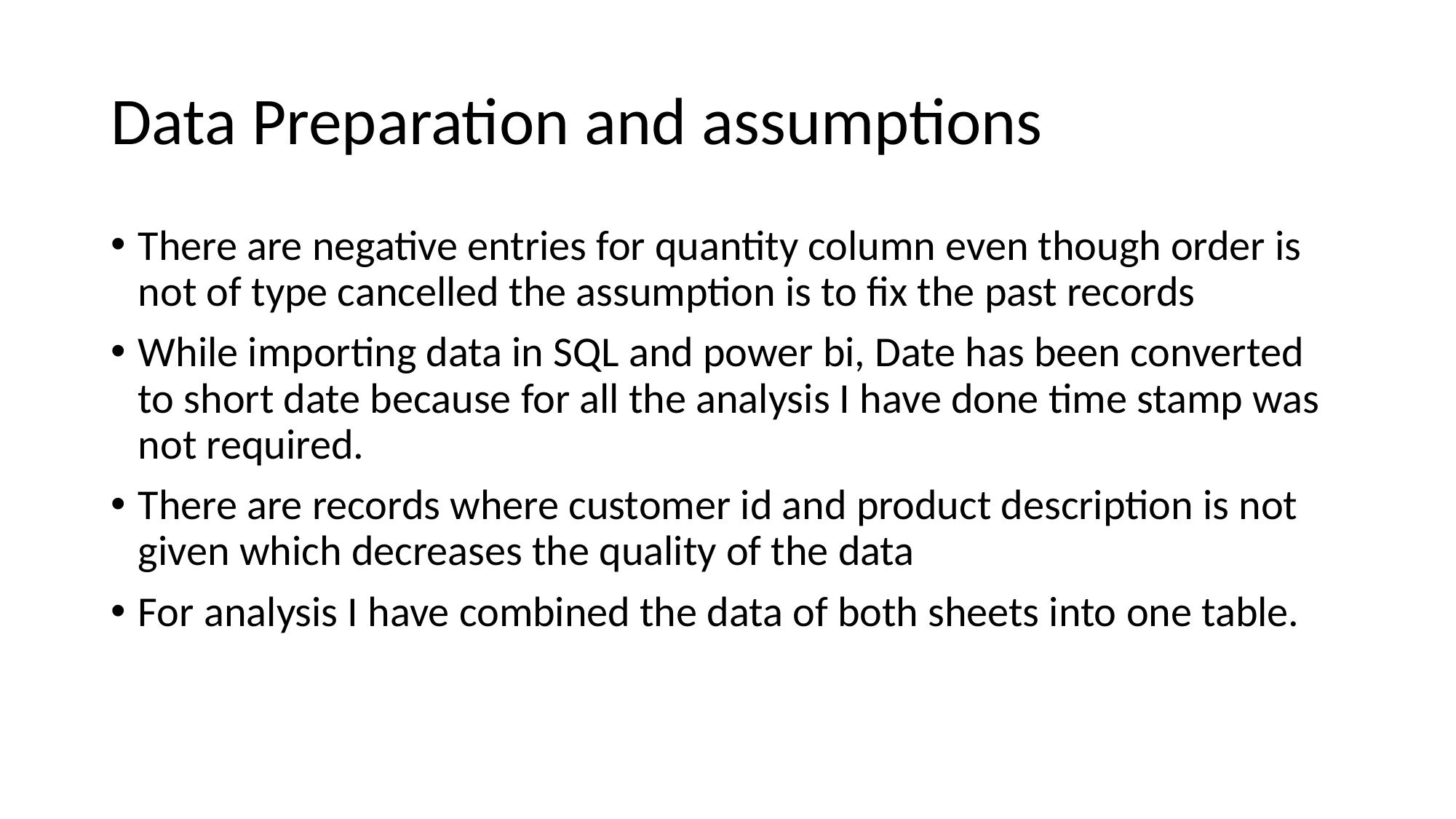

# Data Preparation and assumptions
There are negative entries for quantity column even though order is not of type cancelled the assumption is to fix the past records
While importing data in SQL and power bi, Date has been converted to short date because for all the analysis I have done time stamp was not required.
There are records where customer id and product description is not given which decreases the quality of the data
For analysis I have combined the data of both sheets into one table.